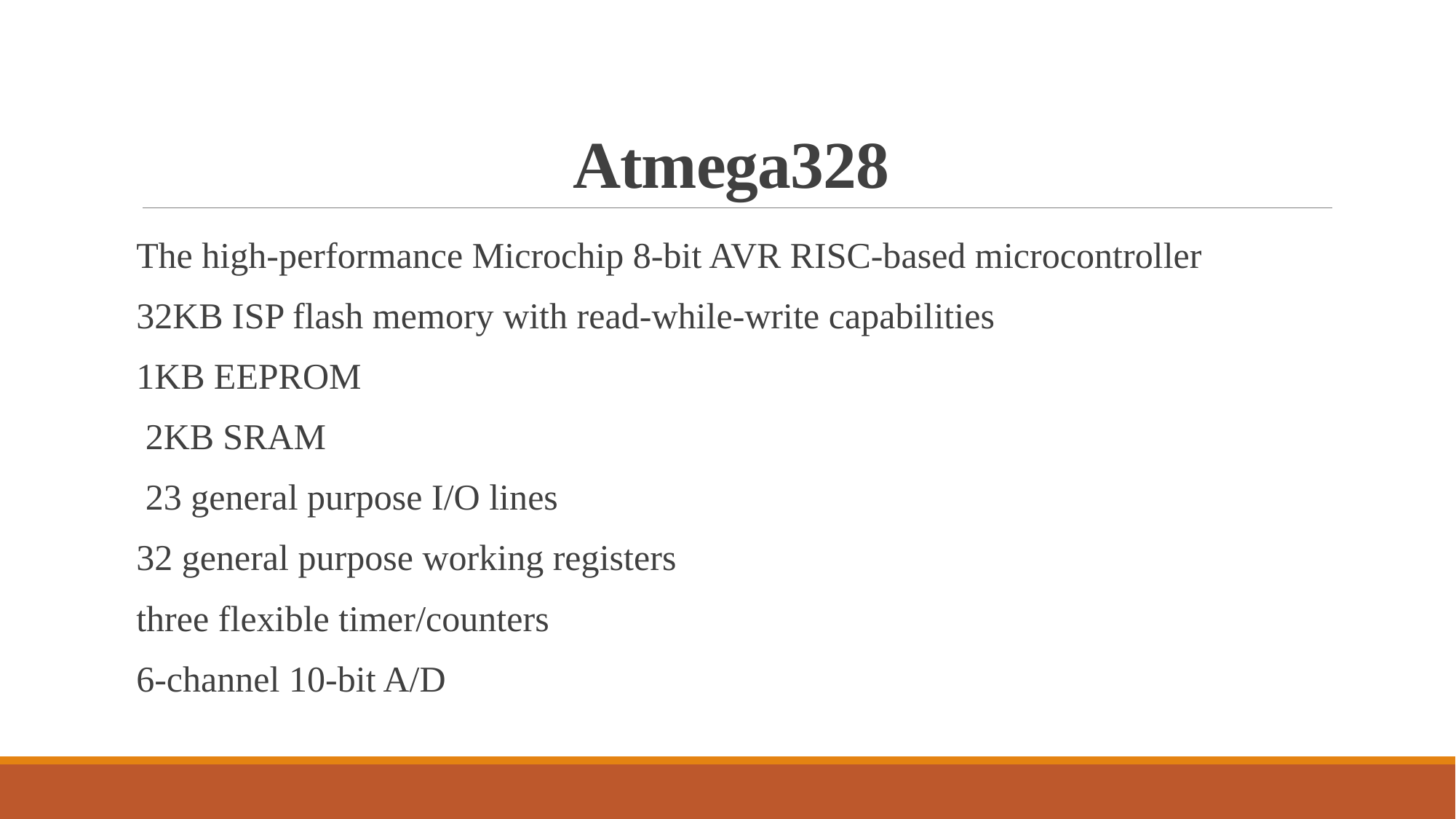

# Atmega328
The high-performance Microchip 8-bit AVR RISC-based microcontroller
32KB ISP flash memory with read-while-write capabilities
1KB EEPROM
 2KB SRAM
 23 general purpose I/O lines
32 general purpose working registers
three flexible timer/counters
6-channel 10-bit A/D